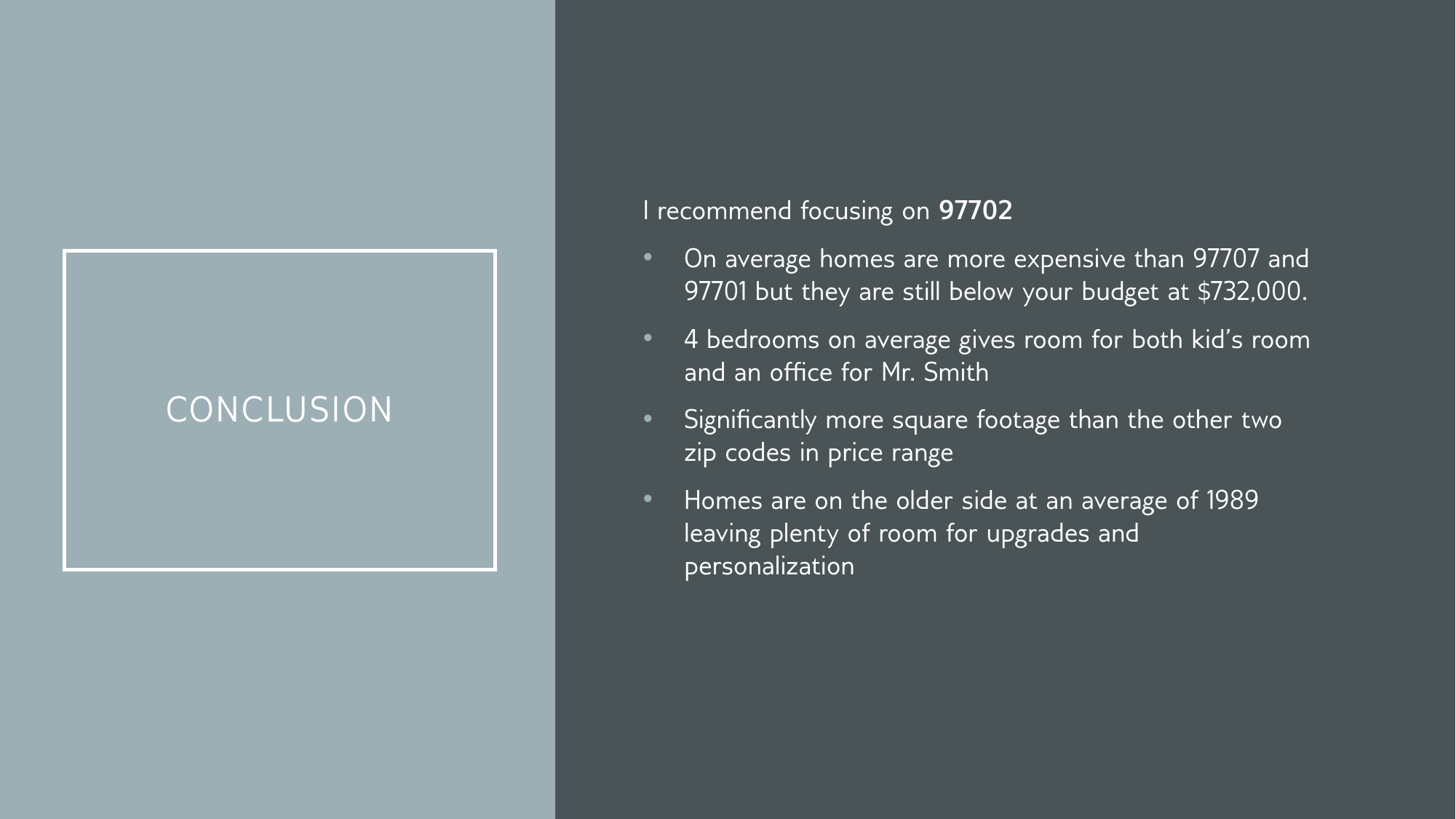

I recommend focusing on 97702
On average homes are more expensive than 97707 and 97701 but they are still below your budget at $732,000.
4 bedrooms on average gives room for both kid’s room and an office for Mr. Smith
Significantly more square footage than the other two zip codes in price range
Homes are on the older side at an average of 1989 leaving plenty of room for upgrades and personalization

# Conclusion